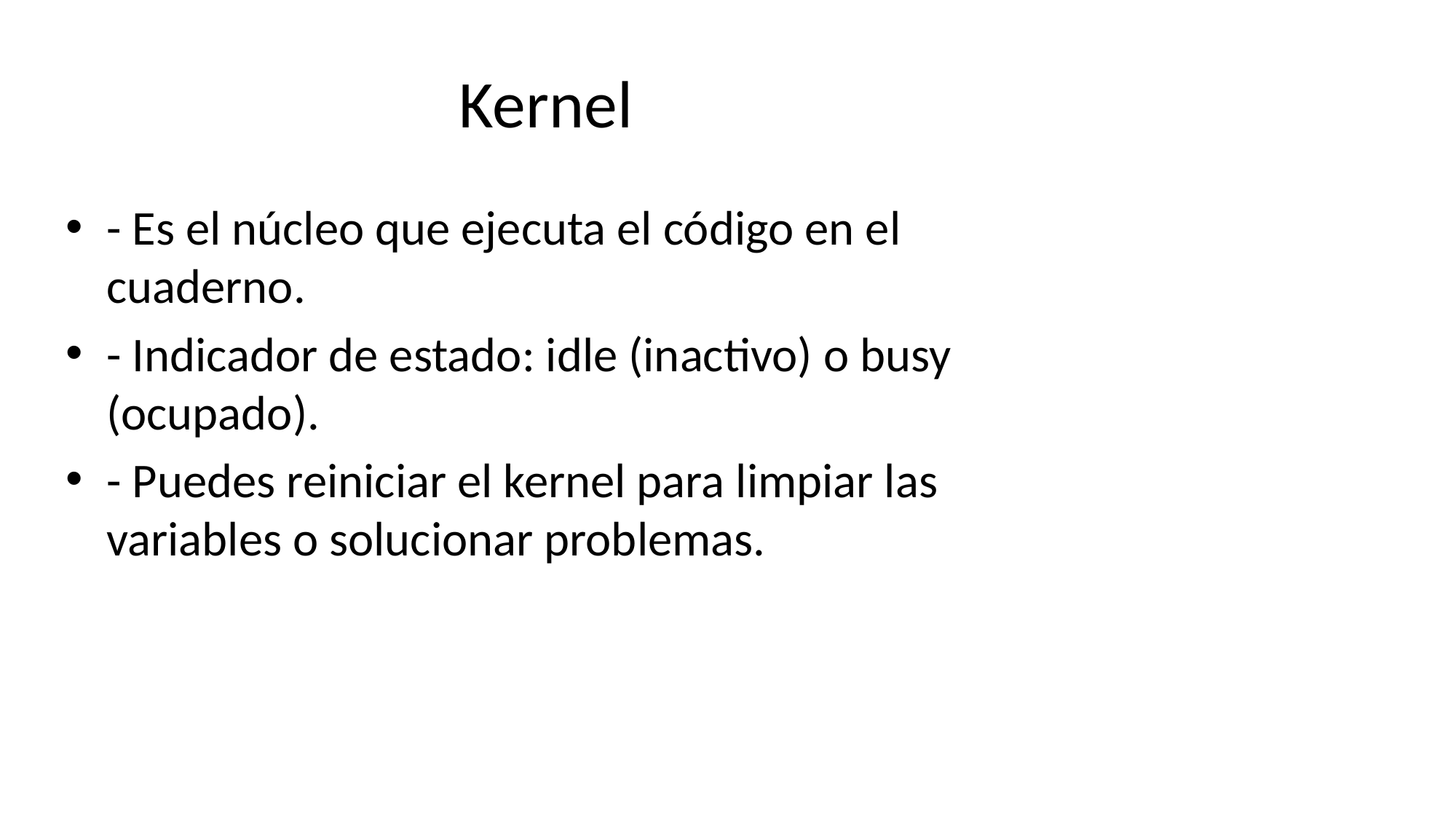

# Kernel
- Es el núcleo que ejecuta el código en el cuaderno.
- Indicador de estado: idle (inactivo) o busy (ocupado).
- Puedes reiniciar el kernel para limpiar las variables o solucionar problemas.